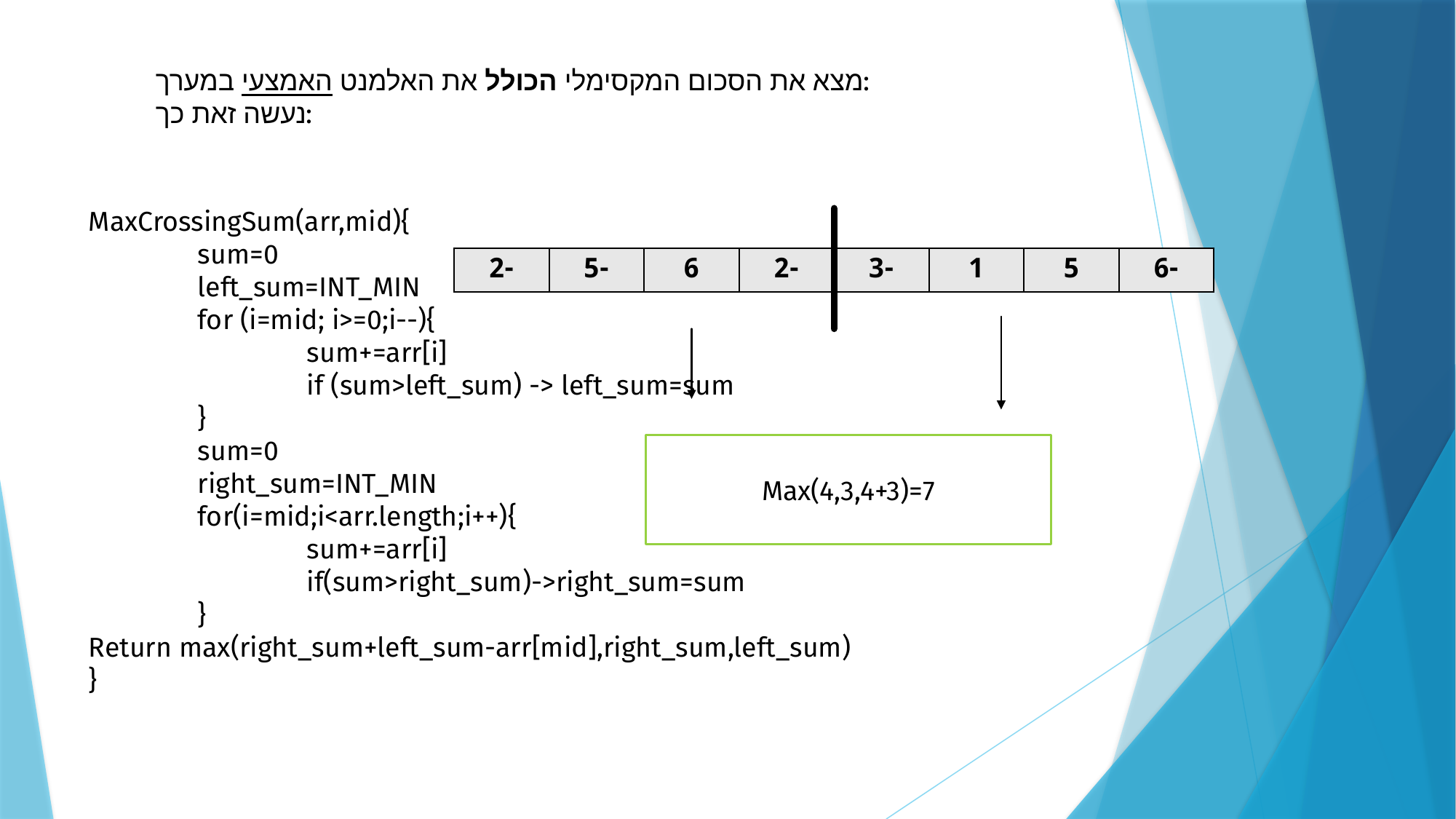

מצא את הסכום המקסימלי הכולל את האלמנט האמצעי במערך:
נעשה זאת כך:
MaxCrossingSum(arr,mid){
	sum=0
	left_sum=INT_MIN
	for (i=mid; i>=0;i--){
		sum+=arr[i]
		if (sum>left_sum) -> left_sum=sum
	}
	sum=0
	right_sum=INT_MIN
	for(i=mid;i<arr.length;i++){
		sum+=arr[i]
		if(sum>right_sum)->right_sum=sum
	}
Return max(right_sum+left_sum-arr[mid],right_sum,left_sum)
}

| -2 | -5 | 6 | -2 | -3 | 1 | 5 | -6 |
| --- | --- | --- | --- | --- | --- | --- | --- |
Max(4,3,4+3)=7